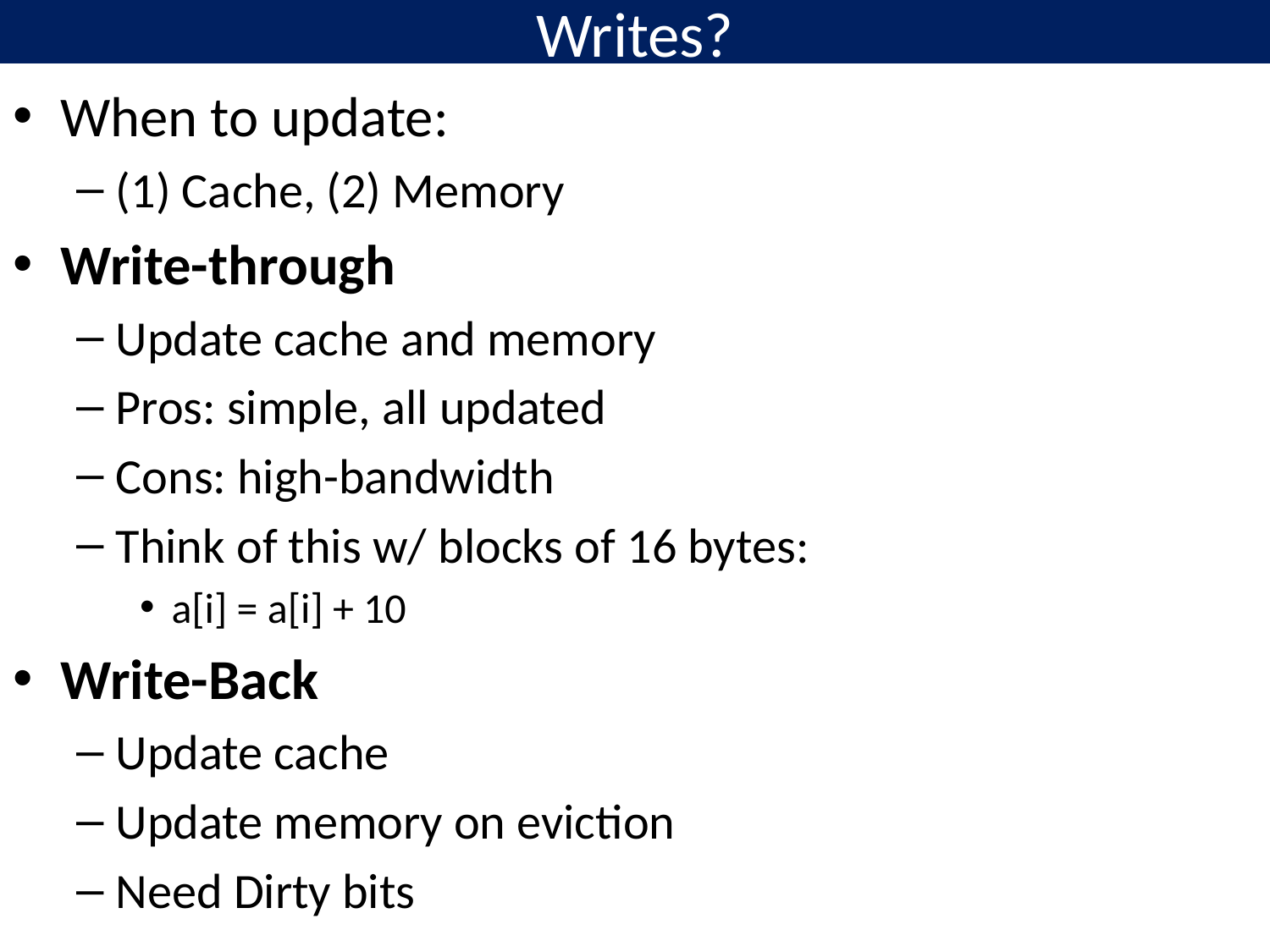

# Writes?
When to update:
(1) Cache, (2) Memory
Write-through
Update cache and memory
Pros: simple, all updated
Cons: high-bandwidth
Think of this w/ blocks of 16 bytes:
a[i] = a[i] + 10
Write-Back
Update cache
Update memory on eviction
Need Dirty bits